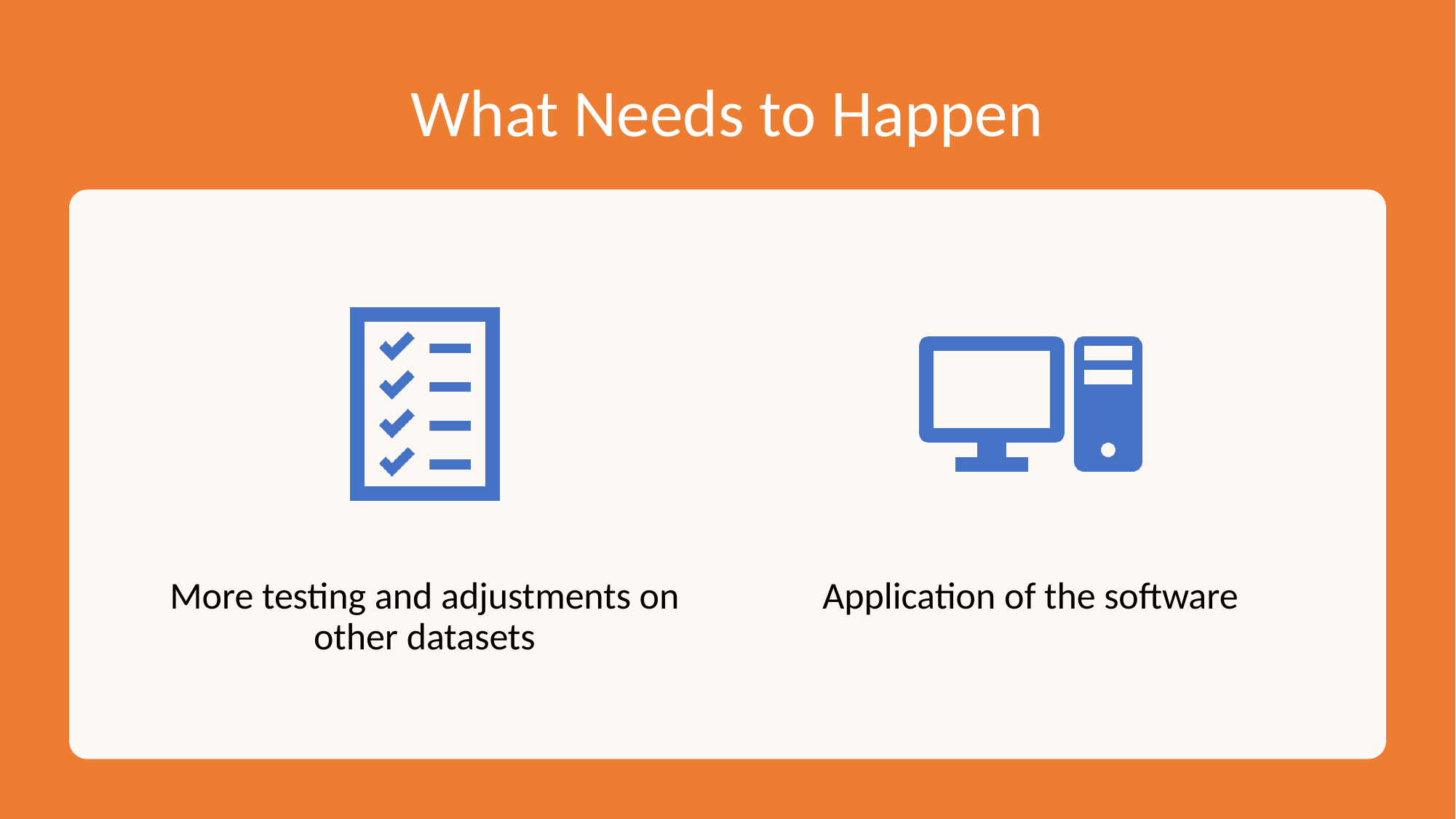

# What Needs to Happen

More testing and adjustments on other datasets
Application of the software